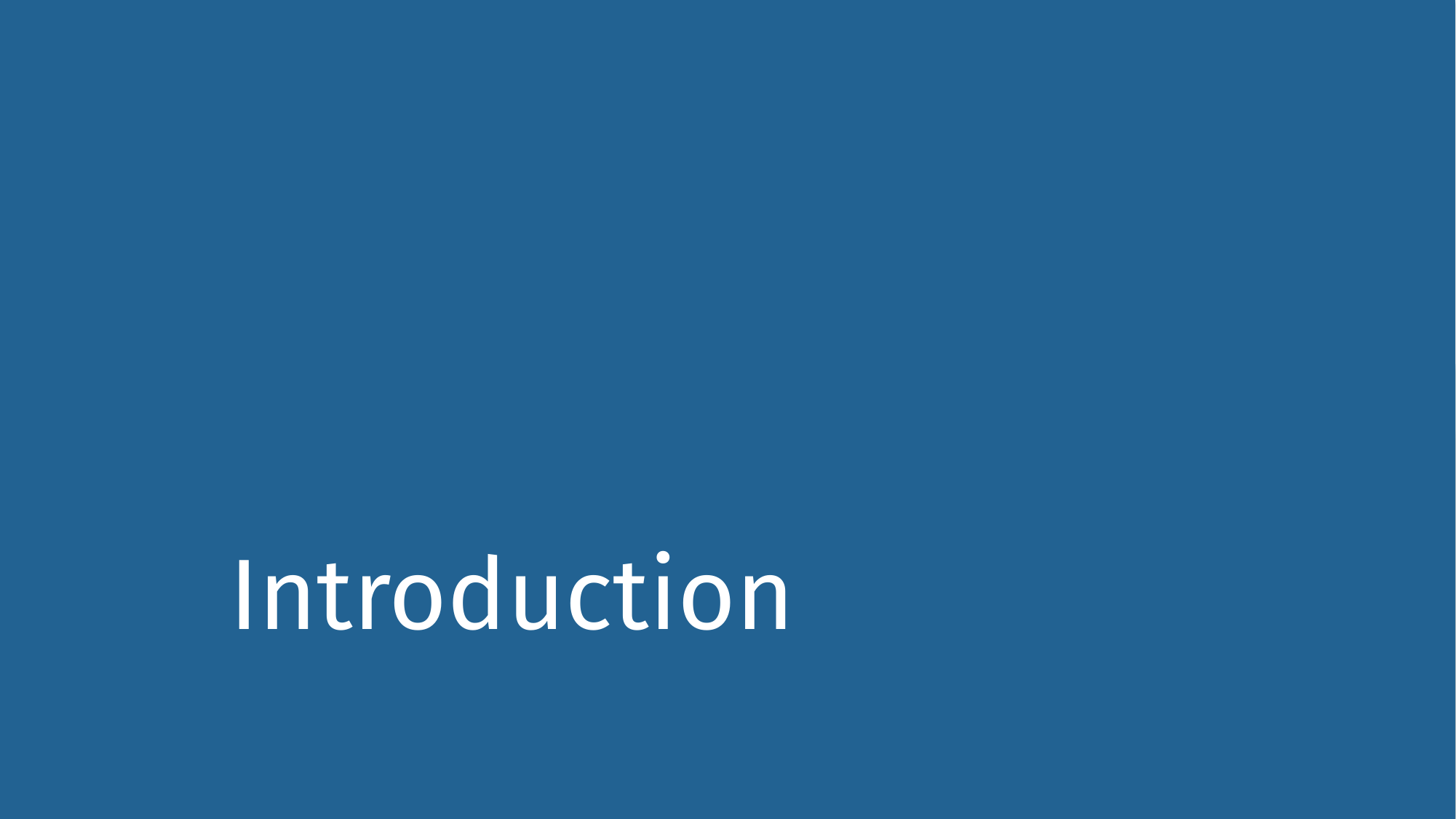

# Introduction
Automated framework with C#
Yury Alifanov
8 October 2021
2